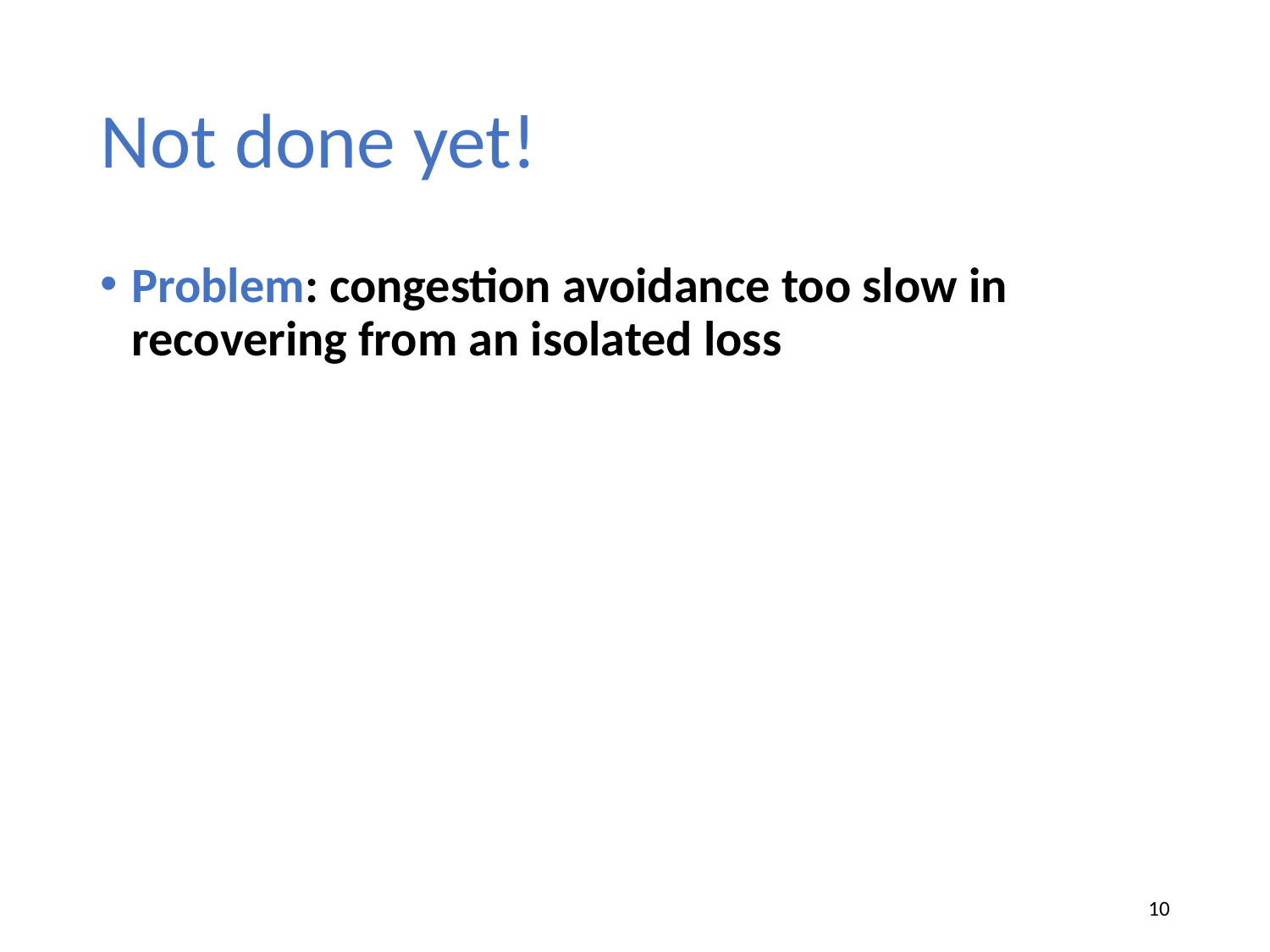

# Not done yet!
Problem: congestion avoidance too slow in recovering from an isolated loss
10